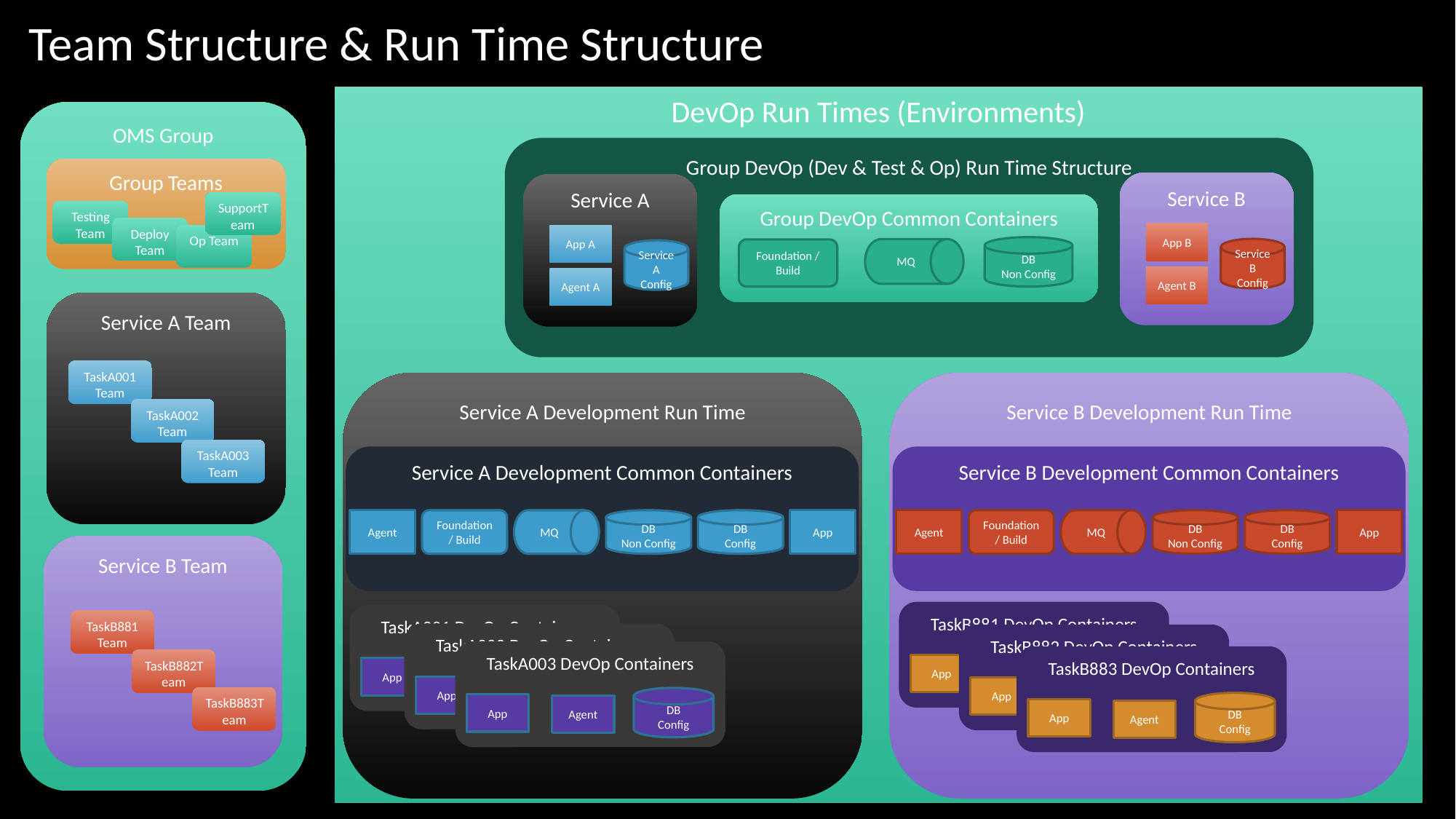

# Team Structure & Run Time Structure
DevOp Run Times (Environments)
OMS Group
Group DevOp (Dev & Test & Op) Run Time Structure
Group Teams
Service B
App B
Service B
Config
Agent B
Service A
App A
Service A
Config
Agent A
SupportTeam
Group DevOp Common Containers
DB
Non Config
MQ
Foundation / Build
Testing Team
Deploy Team
Op Team
Service A Team
TaskA001 Team
TaskA002 Team
TaskA003 Team
Service A Development Run Time
Service B Development Run Time
Service A Development Common Containers
Agent
Foundation / Build
MQ
DB
Non Config
DB
Config
App
Service B Development Common Containers
Agent
Foundation / Build
MQ
DB
Non Config
DB
Config
App
Service B Team
TaskB881 Team
TaskB882Team
TaskB883Team
TaskB881 DevOp Containers

DB
Config
App
Agent
TaskA001 DevOp Containers
DB
Config
App
Agent
TaskA002 DevOp Containers
DB
Config
App
Agent
TaskB882 DevOp Containers

DB
Config
App
Agent
TaskA003 DevOp Containers
DB
Config
App
Agent
TaskB883 DevOp Containers

DB
Config
App
Agent